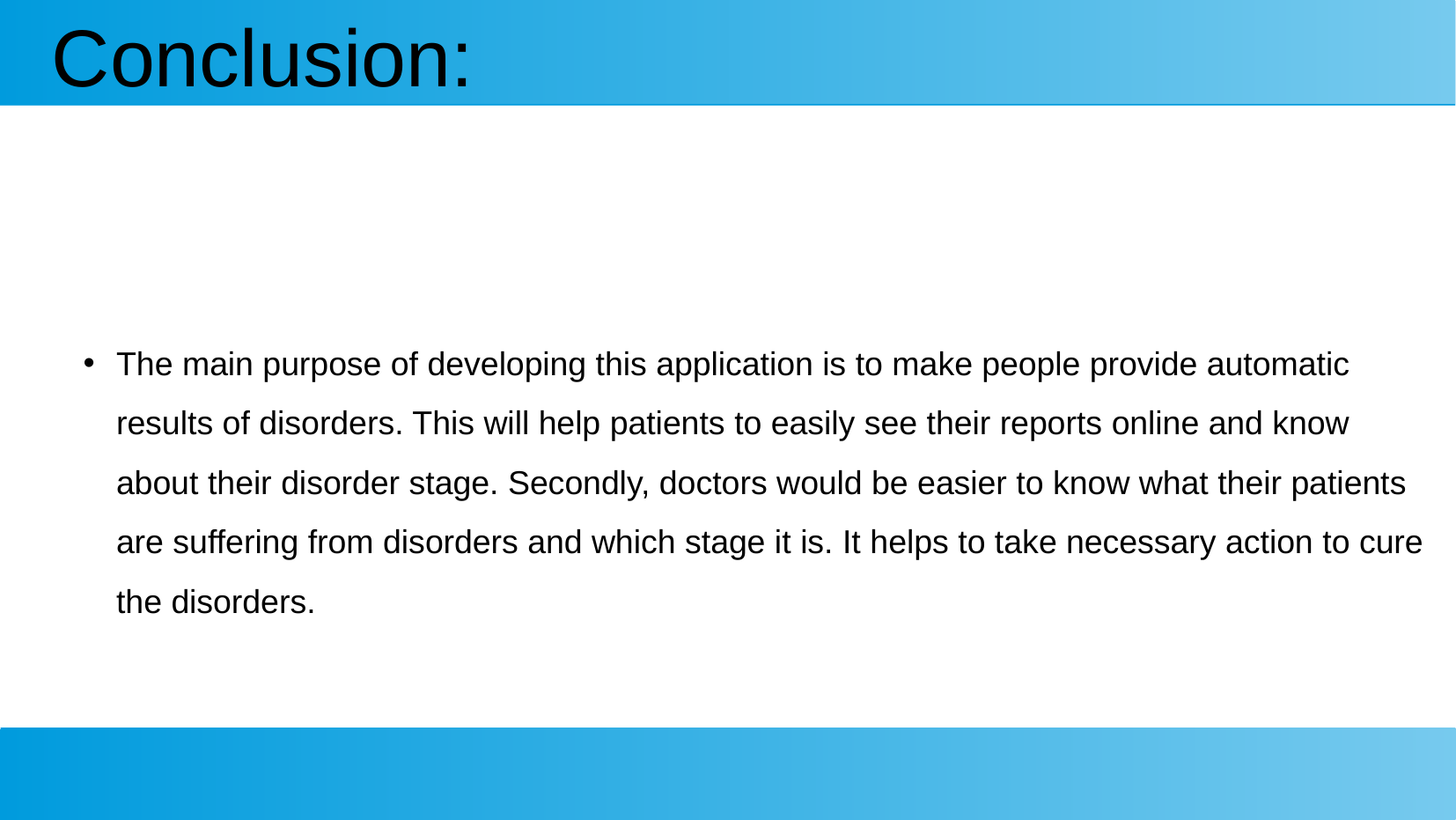

# Conclusion:
The main purpose of developing this application is to make people provide automatic results of disorders. This will help patients to easily see their reports online and know about their disorder stage. Secondly, doctors would be easier to know what their patients are suffering from disorders and which stage it is. It helps to take necessary action to cure the disorders.